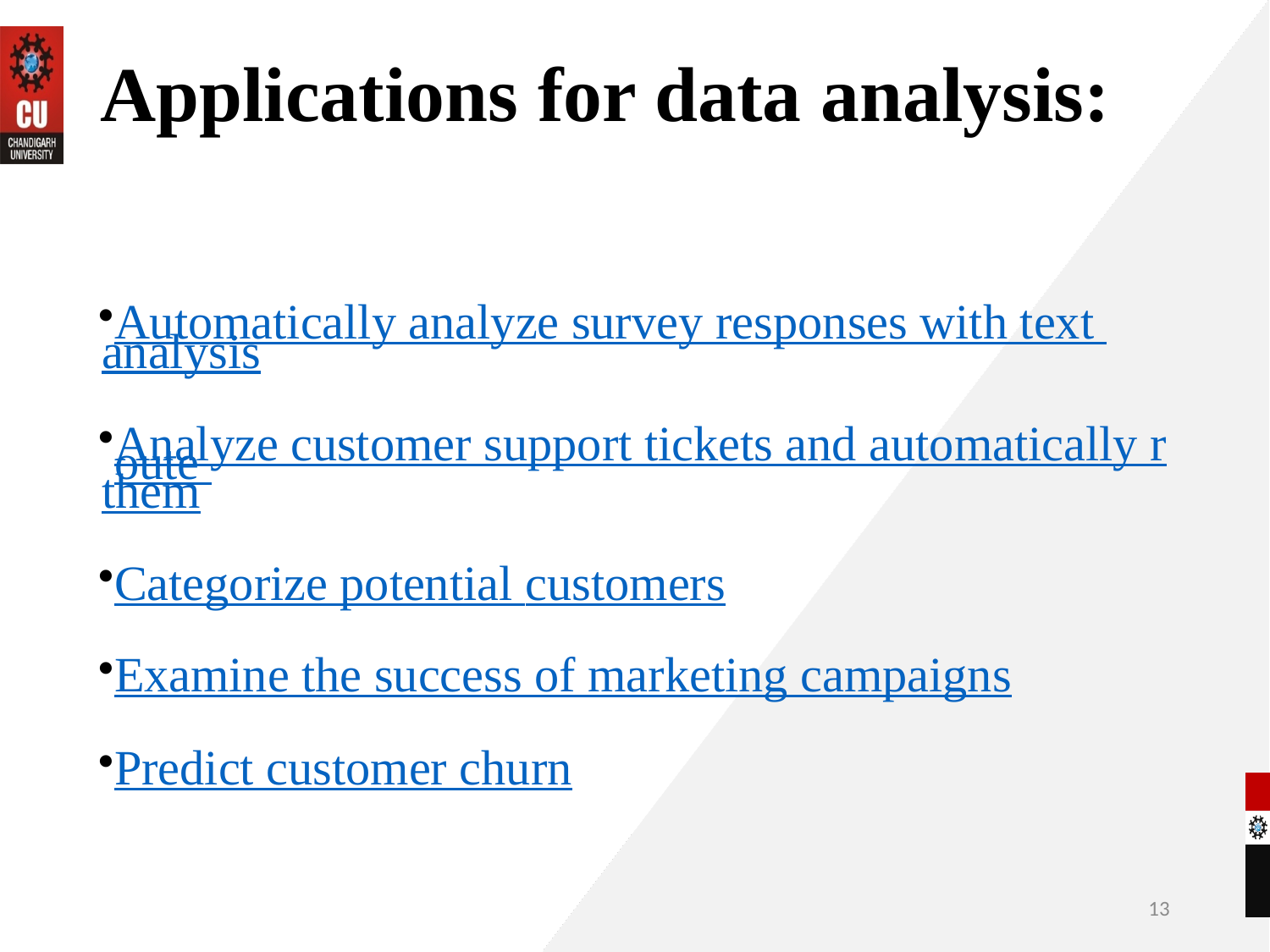

# Applications for data analysis:

Automatically analyze survey responses with text analysis

Analyze customer support tickets and automatically route them

Categorize potential customers

Examine the success of marketing campaigns

Predict customer churn

13